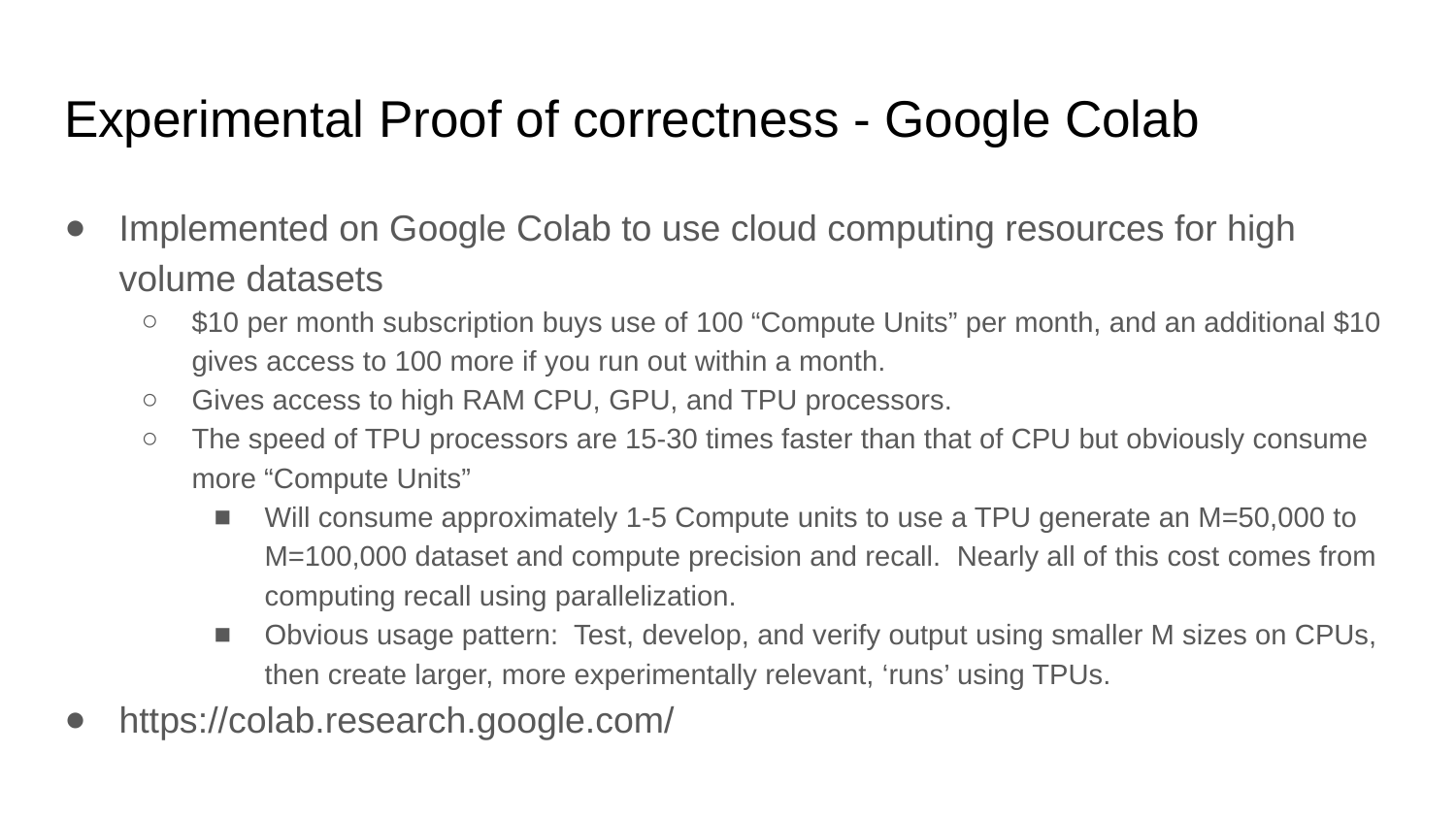

# Experimental Proof of correctness - Google Colab
Implemented on Google Colab to use cloud computing resources for high volume datasets
$10 per month subscription buys use of 100 “Compute Units” per month, and an additional $10 gives access to 100 more if you run out within a month.
Gives access to high RAM CPU, GPU, and TPU processors.
The speed of TPU processors are 15-30 times faster than that of CPU but obviously consume more “Compute Units”
Will consume approximately 1-5 Compute units to use a TPU generate an M=50,000 to M=100,000 dataset and compute precision and recall.  Nearly all of this cost comes from computing recall using parallelization.
Obvious usage pattern:  Test, develop, and verify output using smaller M sizes on CPUs, then create larger, more experimentally relevant, ‘runs’ using TPUs.
https://colab.research.google.com/